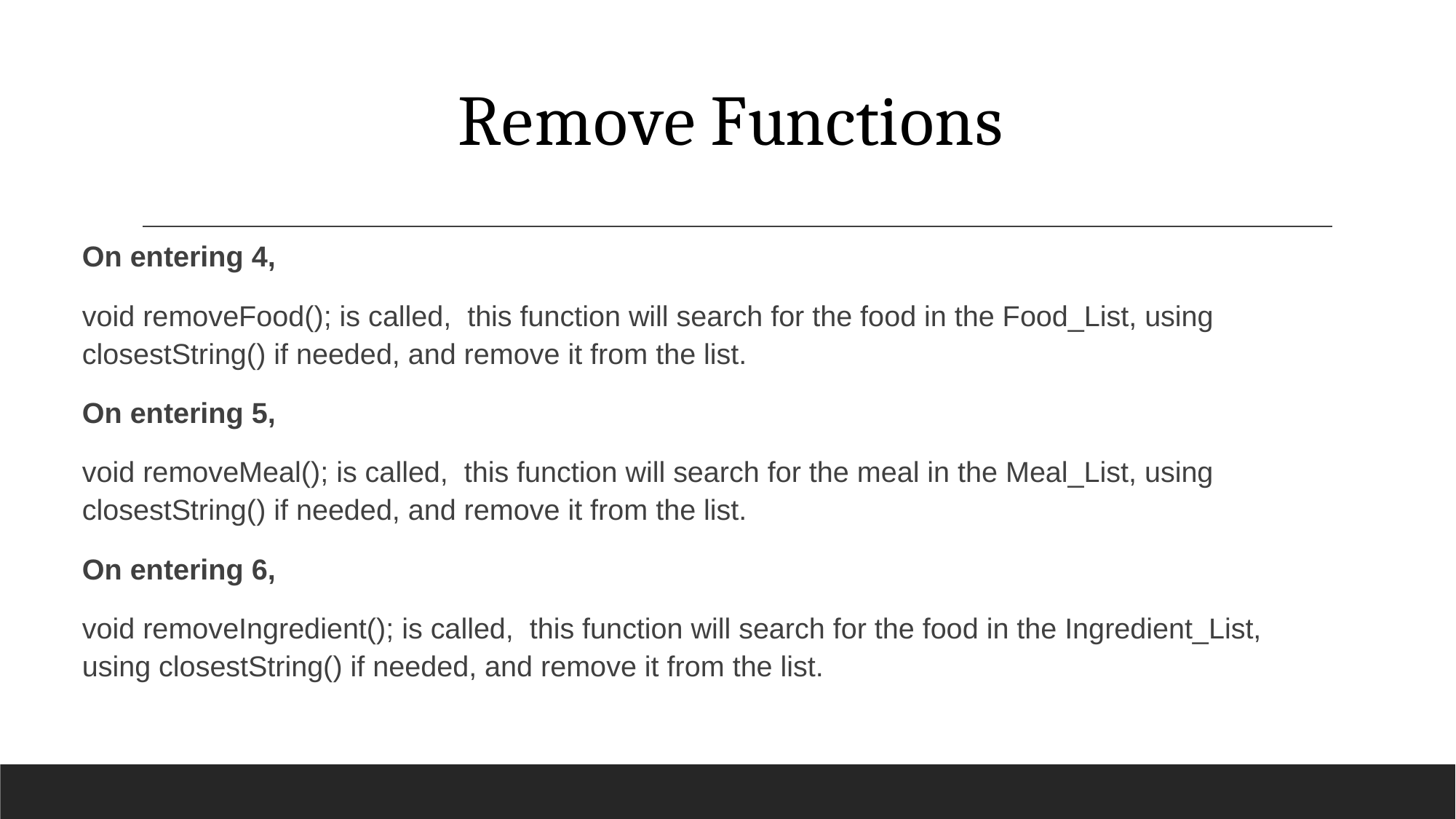

# Remove Functions
On entering 4,
void removeFood(); is called,  this function will search for the food in the Food_List, using closestString() if needed, and remove it from the list.
On entering 5,
void removeMeal(); is called,  this function will search for the meal in the Meal_List, using closestString() if needed, and remove it from the list.
On entering 6,
void removeIngredient(); is called,  this function will search for the food in the Ingredient_List, using closestString() if needed, and remove it from the list.